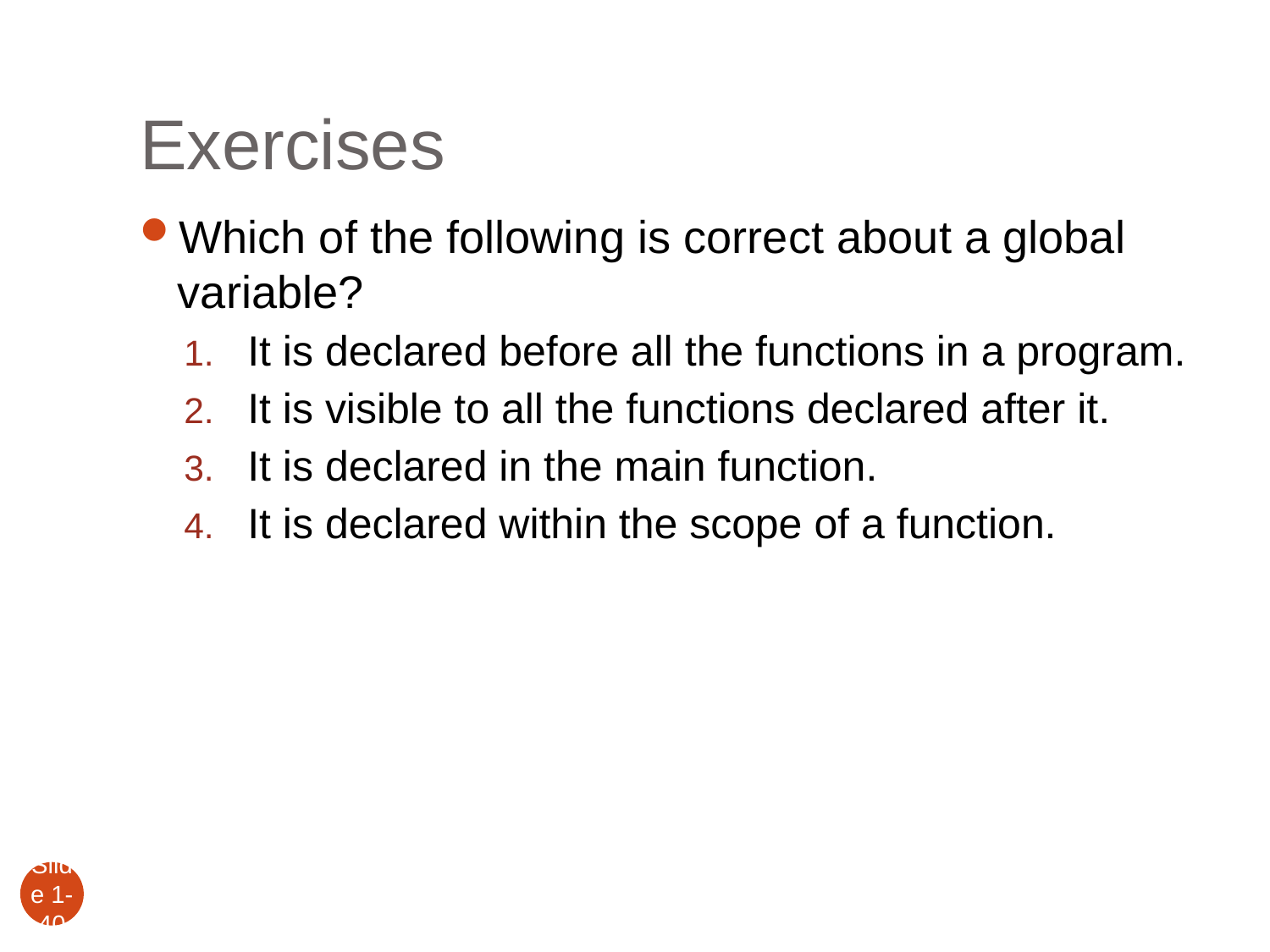

# Exercises
Which of the following is correct about a global variable?
It is declared before all the functions in a program.
It is visible to all the functions declared after it.
It is declared in the main function.
It is declared within the scope of a function.

Slide 1- 40